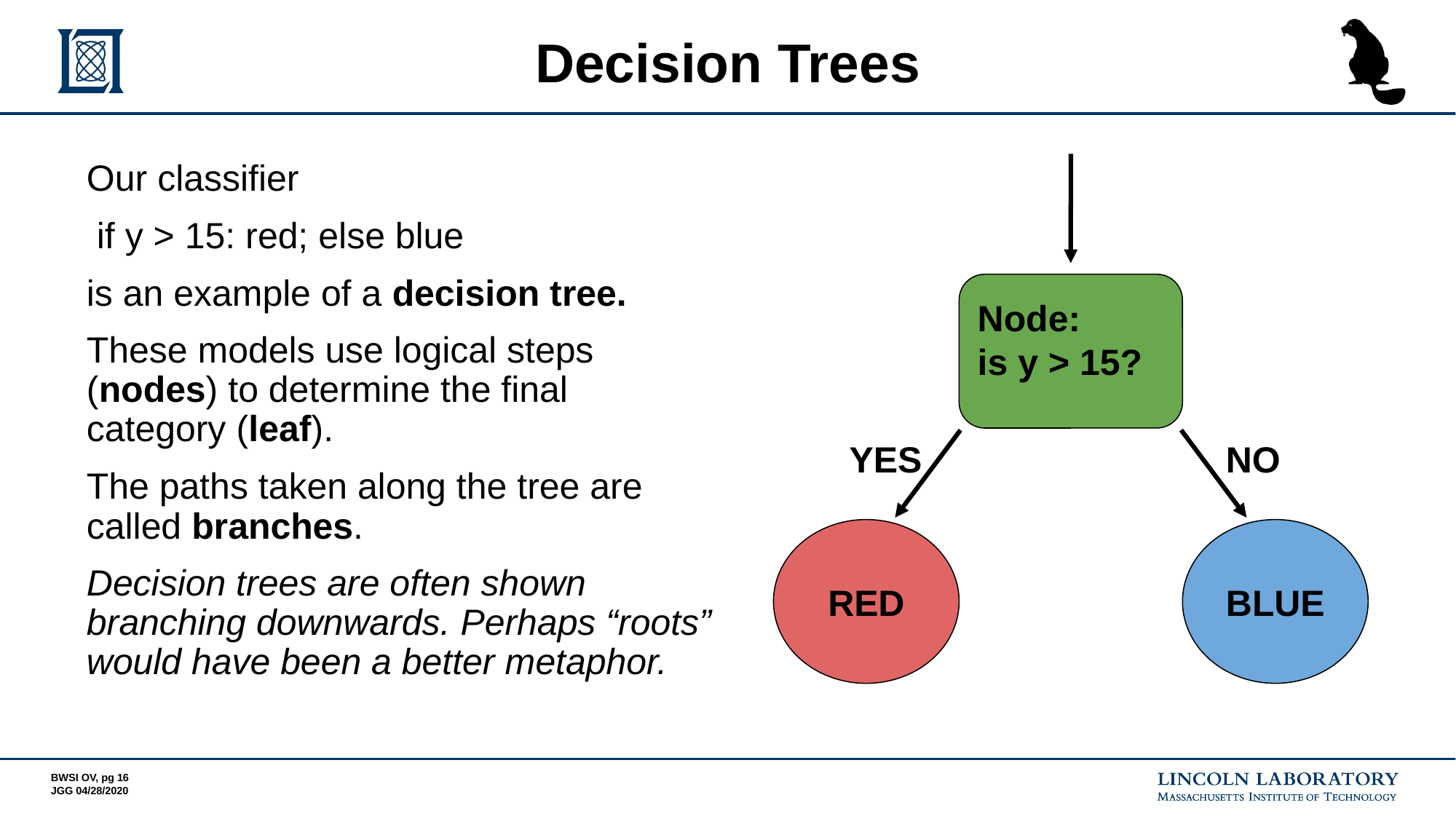

# Decision Trees
Our classifier
 if y > 15: red; else blue
is an example of a decision tree.
These models use logical steps (nodes) to determine the final category (leaf).
The paths taken along the tree are called branches.
Decision trees are often shown branching downwards. Perhaps “roots” would have been a better metaphor.
Node:
is y > 15?

YES
NO
RED
BLUE